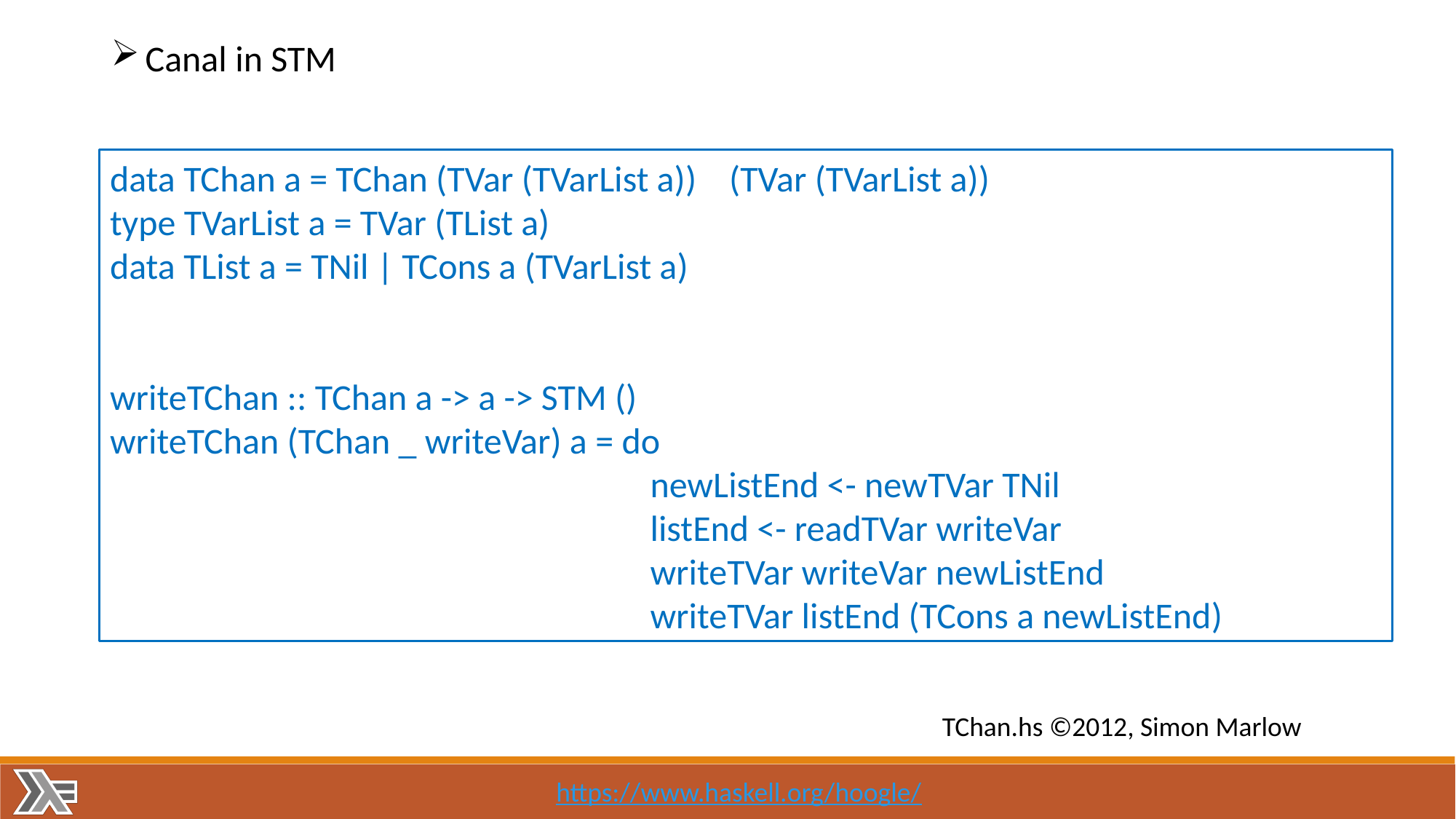

Canal in STM
data TChan a = TChan (TVar (TVarList a))    (TVar (TVarList a))
type TVarList a = TVar (TList a)
data TList a = TNil | TCons a (TVarList a)

writeTChan :: TChan a -> a -> STM ()
writeTChan (TChan _ writeVar) a = do
                                                                  newListEnd <- newTVar TNil
                                                                  listEnd <- readTVar writeVar
                                                                  writeTVar writeVar newListEnd
                                                                  writeTVar listEnd (TCons a newListEnd)
TChan.hs ©2012, Simon Marlow